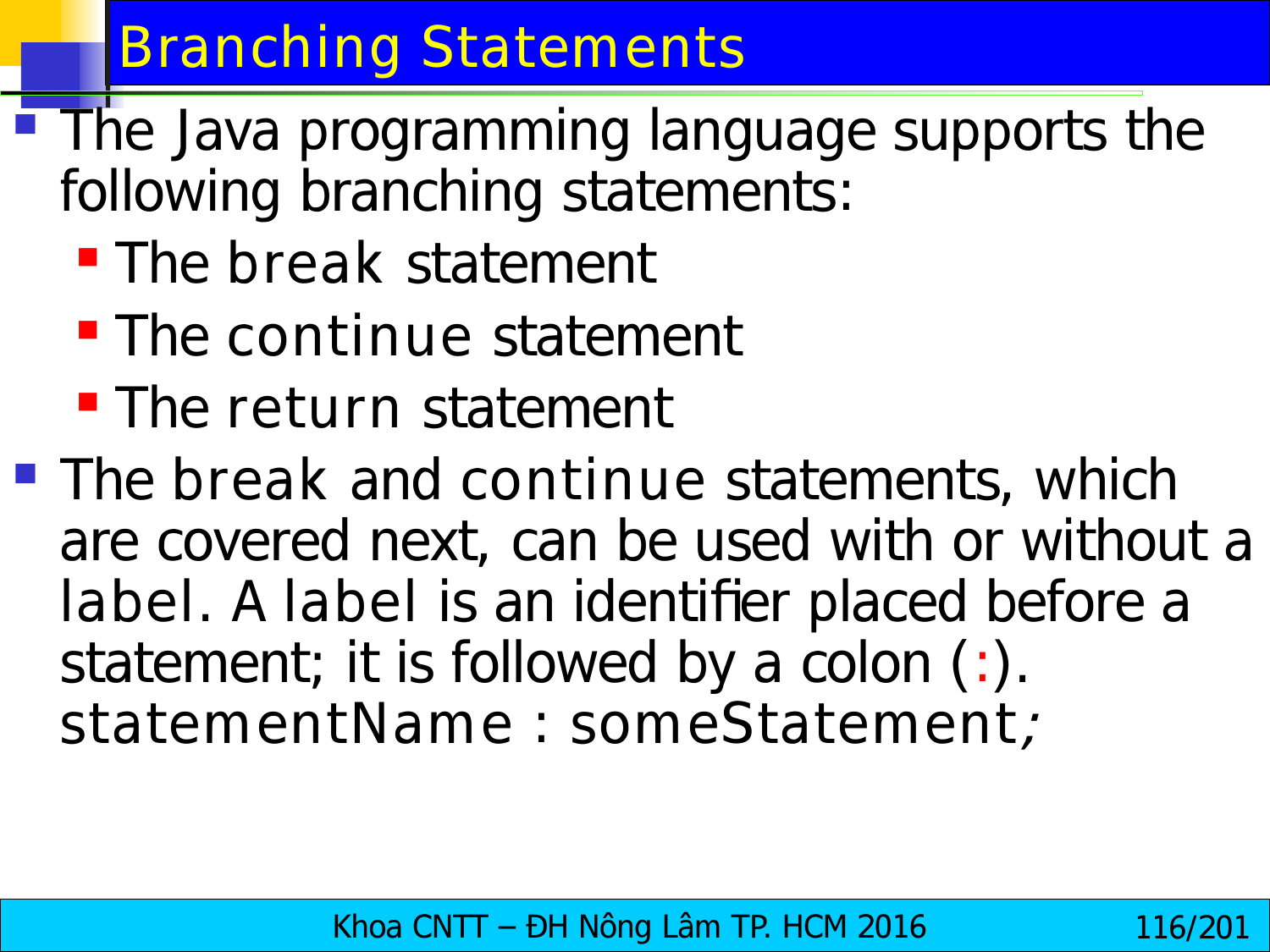

# Branching Statements
The Java programming language supports the following branching statements:
The break statement
The continue statement
The return statement
The break and continue statements, which are covered next, can be used with or without a label. A label is an identifier placed before a statement; it is followed by a colon (:).
statementName : someStatement;